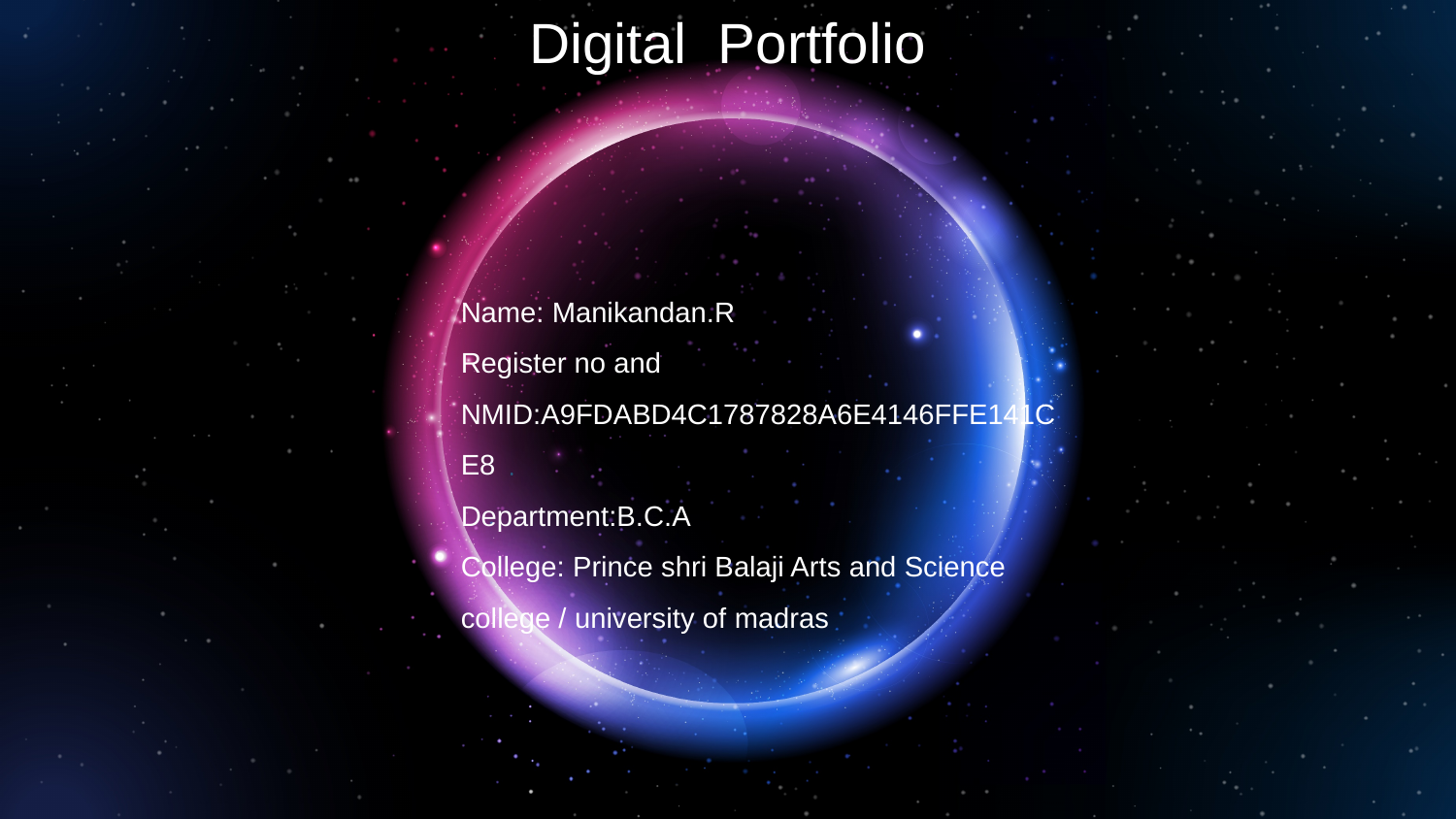

Digital  Portfolio
Name: Manikandan.R
Register no and NMID:A9FDABD4C1787828A6E4146FFE141CE8
Department:B.C.A
College: Prince shri Balaji Arts and Science  college / university of madras